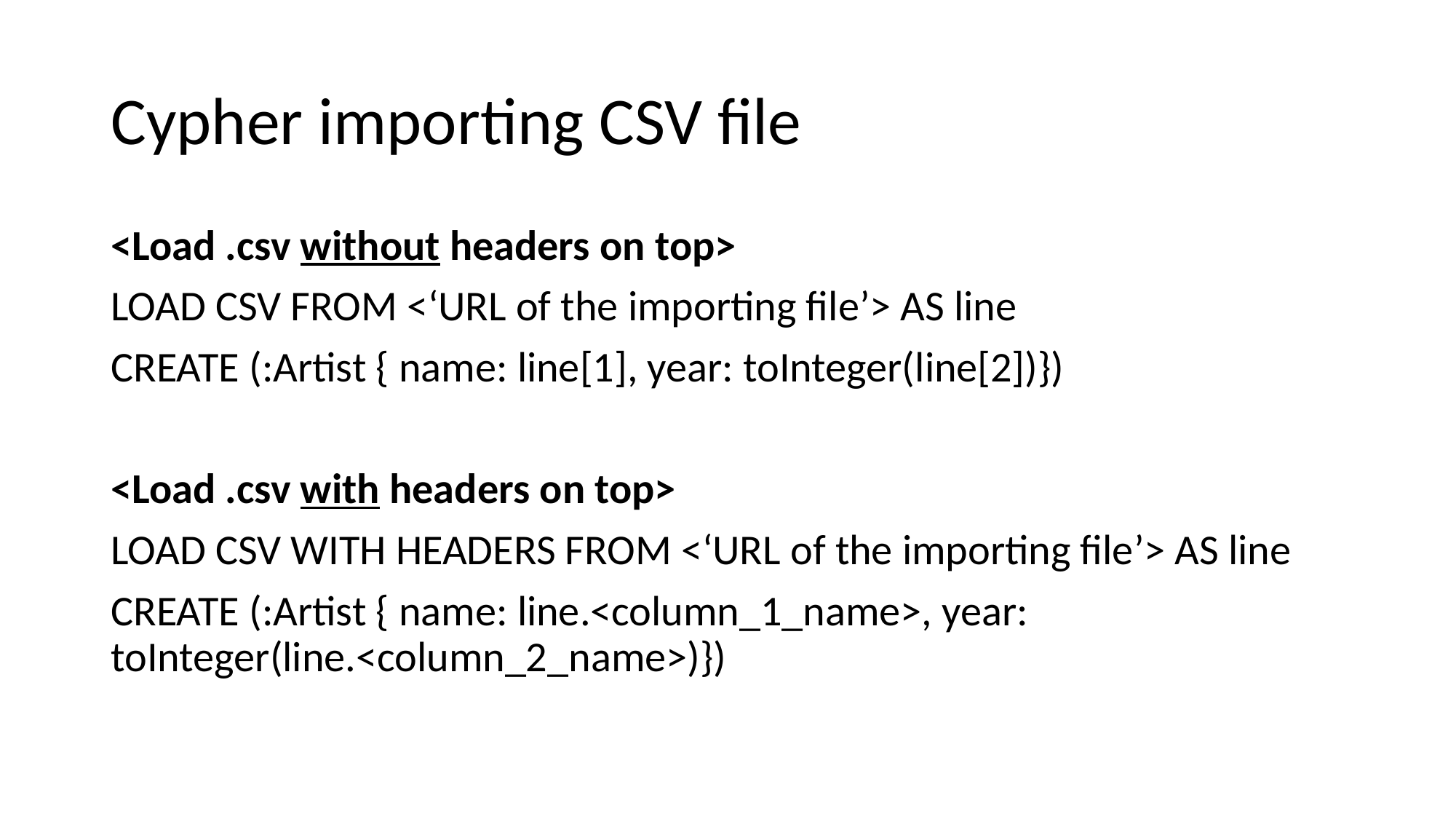

# Cypher importing CSV file
<Load .csv without headers on top>
LOAD CSV FROM <‘URL of the importing file’> AS line
CREATE (:Artist { name: line[1], year: toInteger(line[2])})

<Load .csv with headers on top>
LOAD CSV WITH HEADERS FROM <‘URL of the importing file’> AS line
CREATE (:Artist { name: line.<column_1_name>, year: toInteger(line.<column_2_name>)})